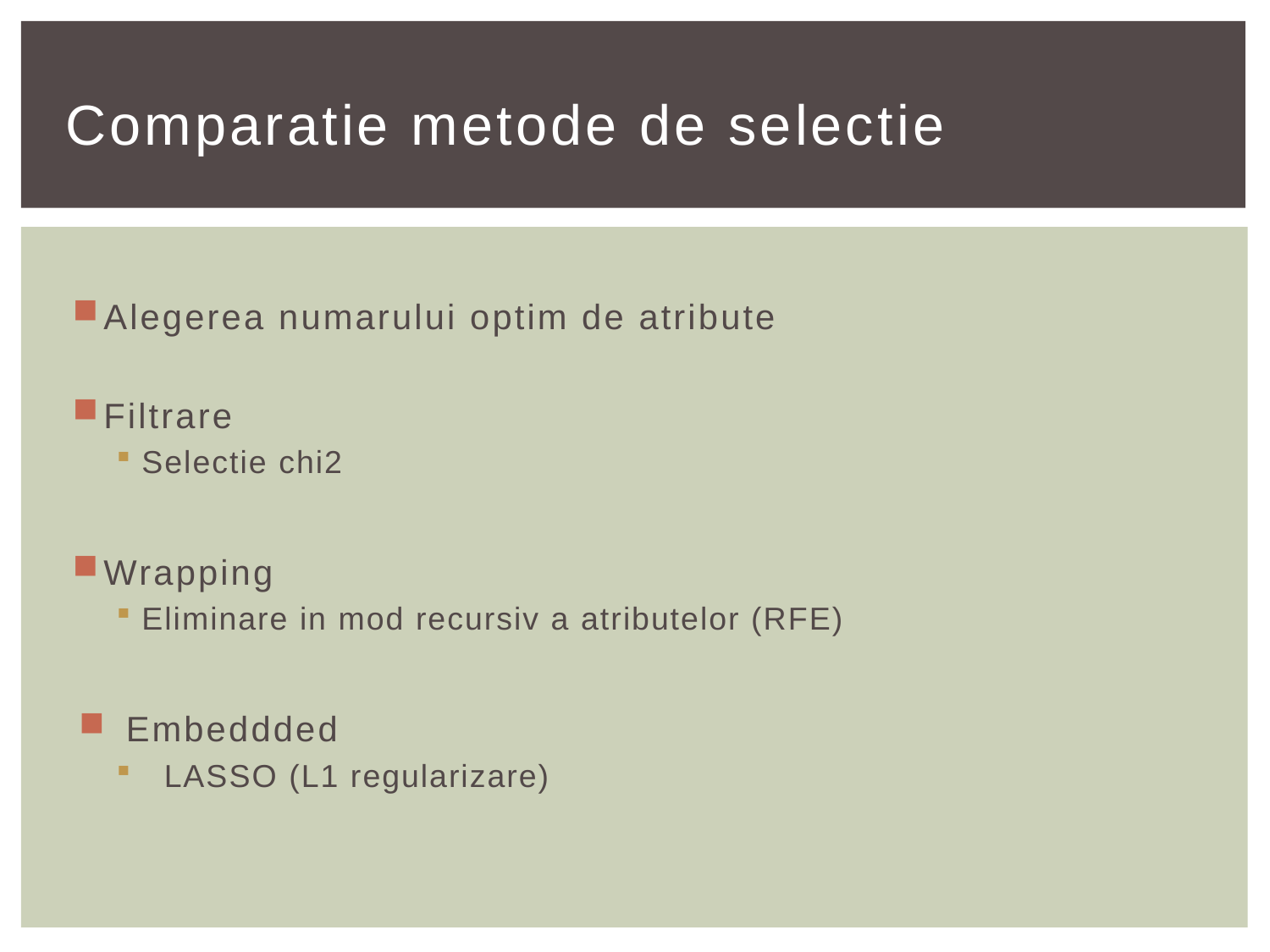

# Comparatie metode de selectie

Alegerea numarului optim de atribute

Filtrare
Selectie chi2

Wrapping
Eliminare in mod recursiv a atributelor (RFE)

Embeddded
LASSO (L1 regularizare)